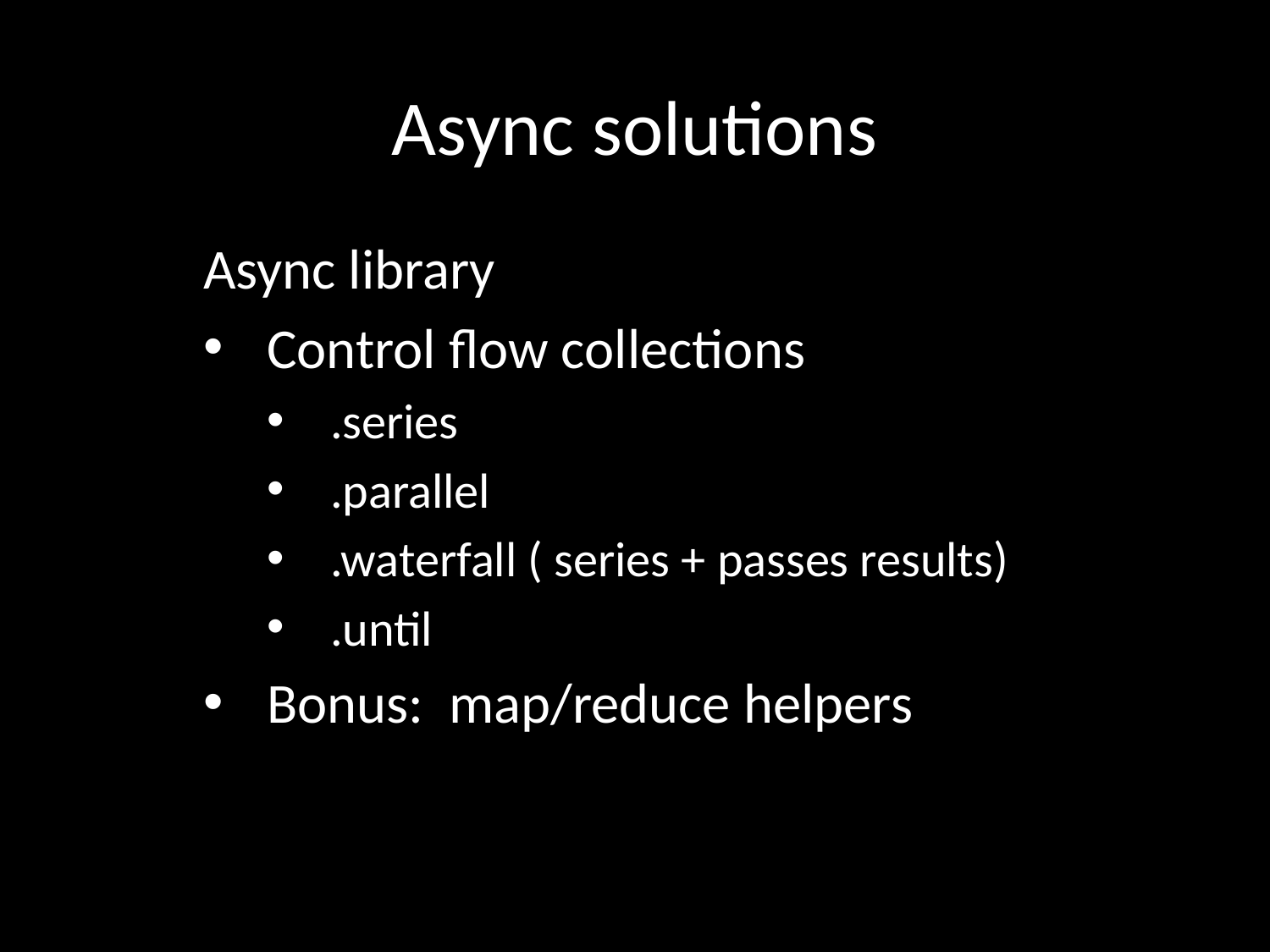

# Async solutions
Async library
Control flow collections
.series
.parallel
.waterfall ( series + passes results)
.until
Bonus:  map/reduce helpers